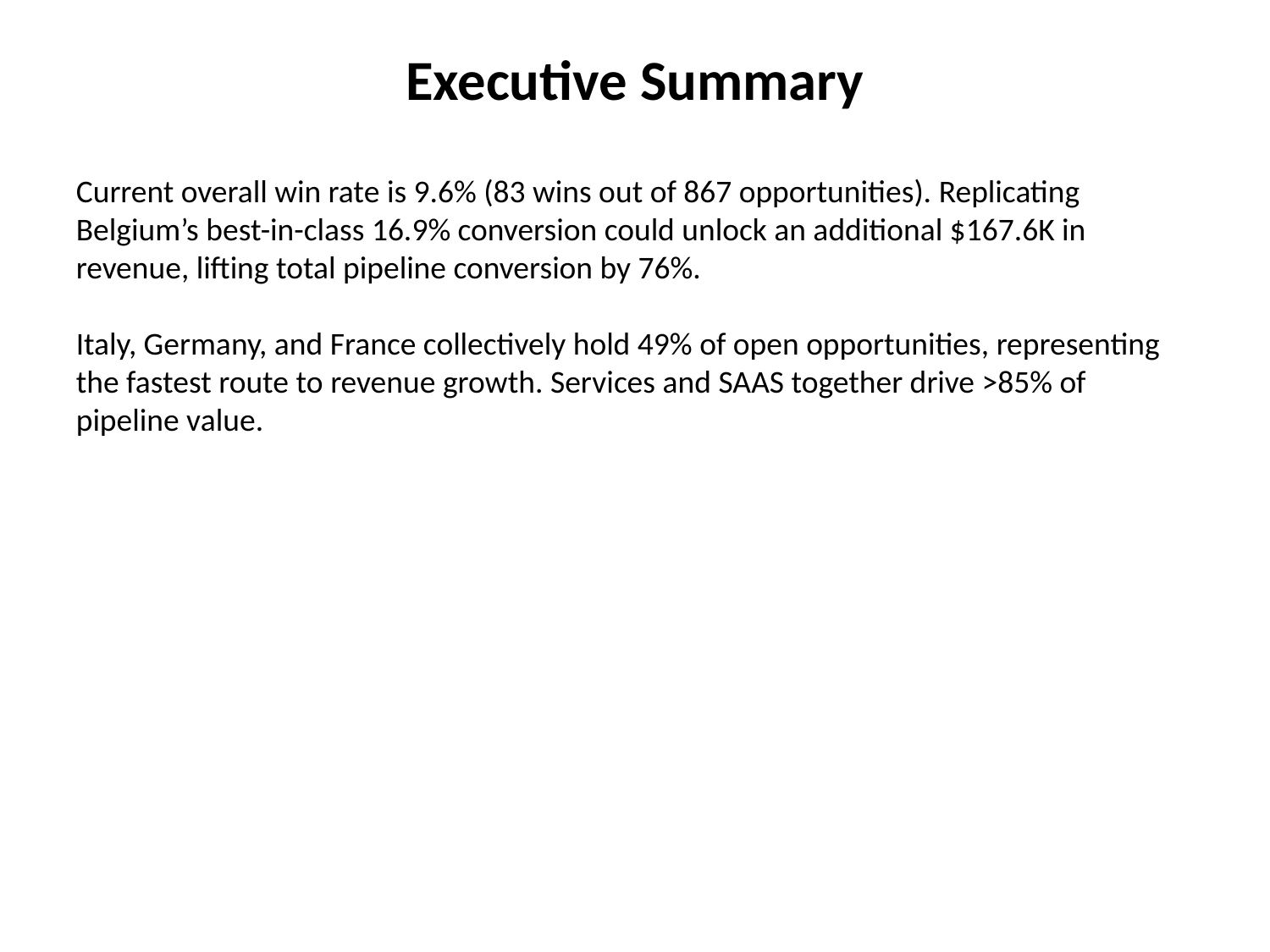

Executive Summary
Current overall win rate is 9.6% (83 wins out of 867 opportunities). Replicating Belgium’s best-in-class 16.9% conversion could unlock an additional $167.6K in revenue, lifting total pipeline conversion by 76%.

Italy, Germany, and France collectively hold 49% of open opportunities, representing the fastest route to revenue growth. Services and SAAS together drive >85% of pipeline value.